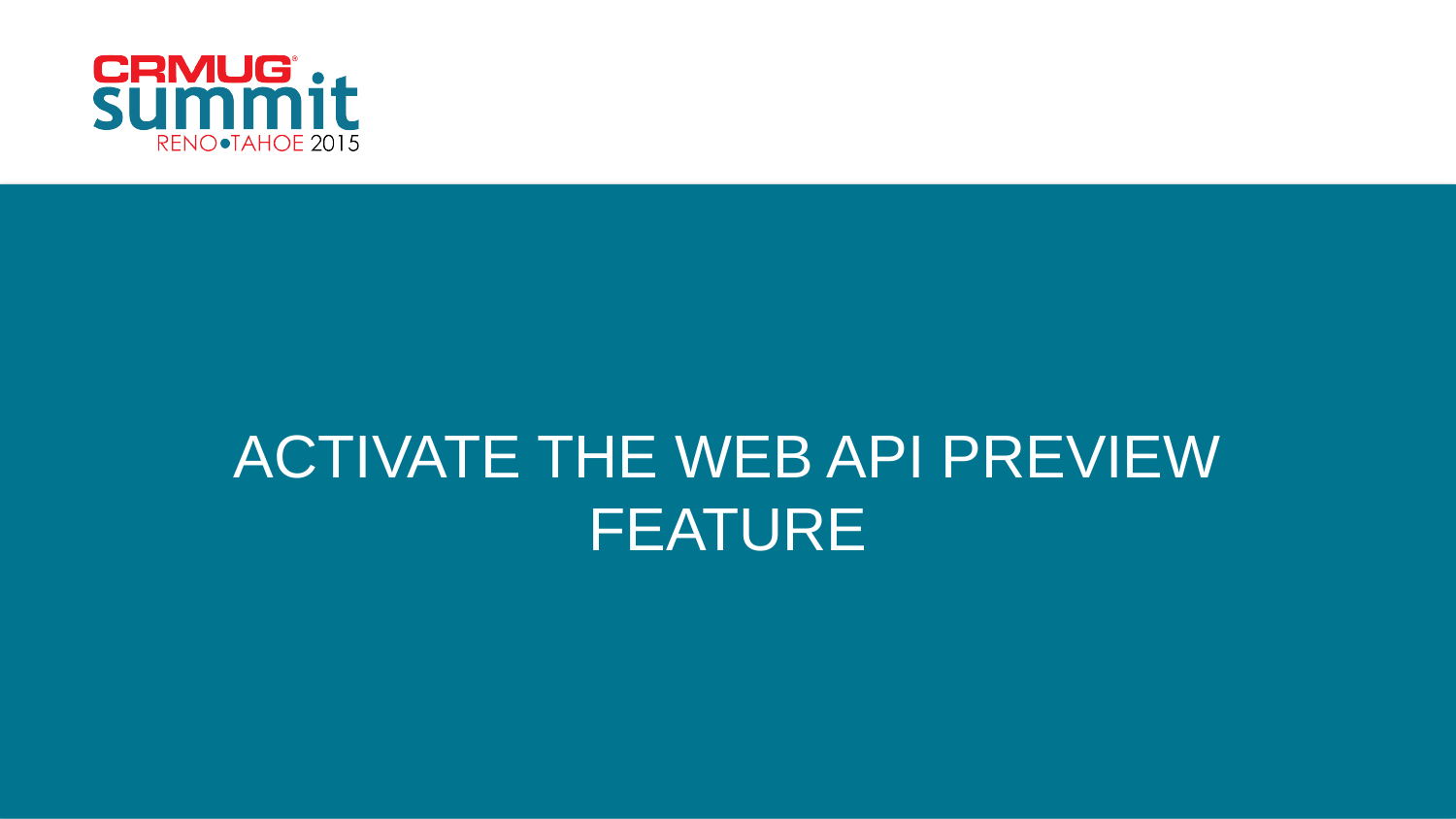

# Activate the Web Api preview feature